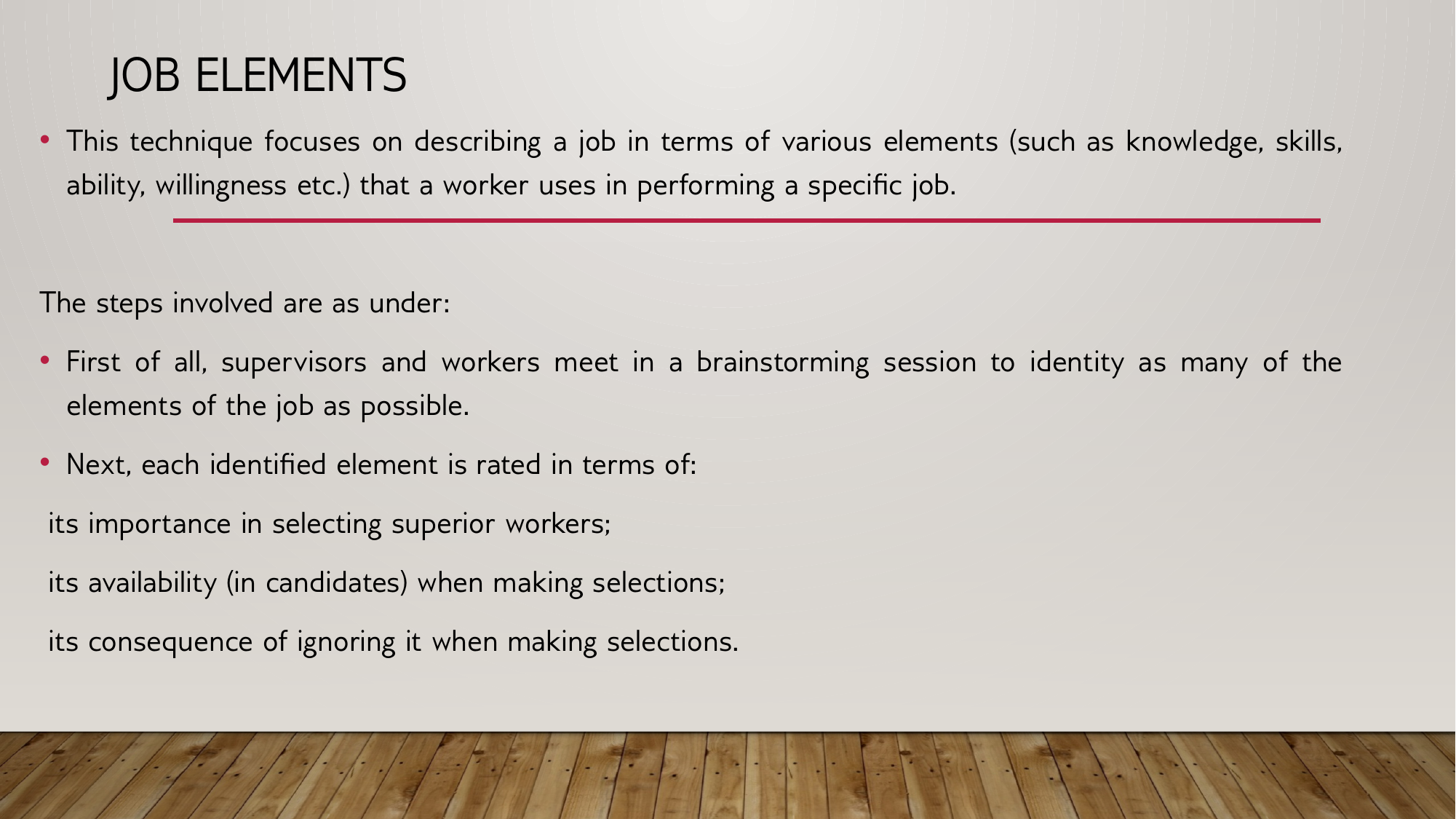

# Job Elements
This technique focuses on describing a job in terms of various elements (such as knowledge, skills, ability, willingness etc.) that a worker uses in performing a specific job.

The steps involved are as under:
First of all, supervisors and workers meet in a brainstorming session to identity as many of the elements of the job as possible.
Next, each identified element is rated in terms of:
 its importance in selecting superior workers;
 its availability (in candidates) when making selections;
 its consequence of ignoring it when making selections.